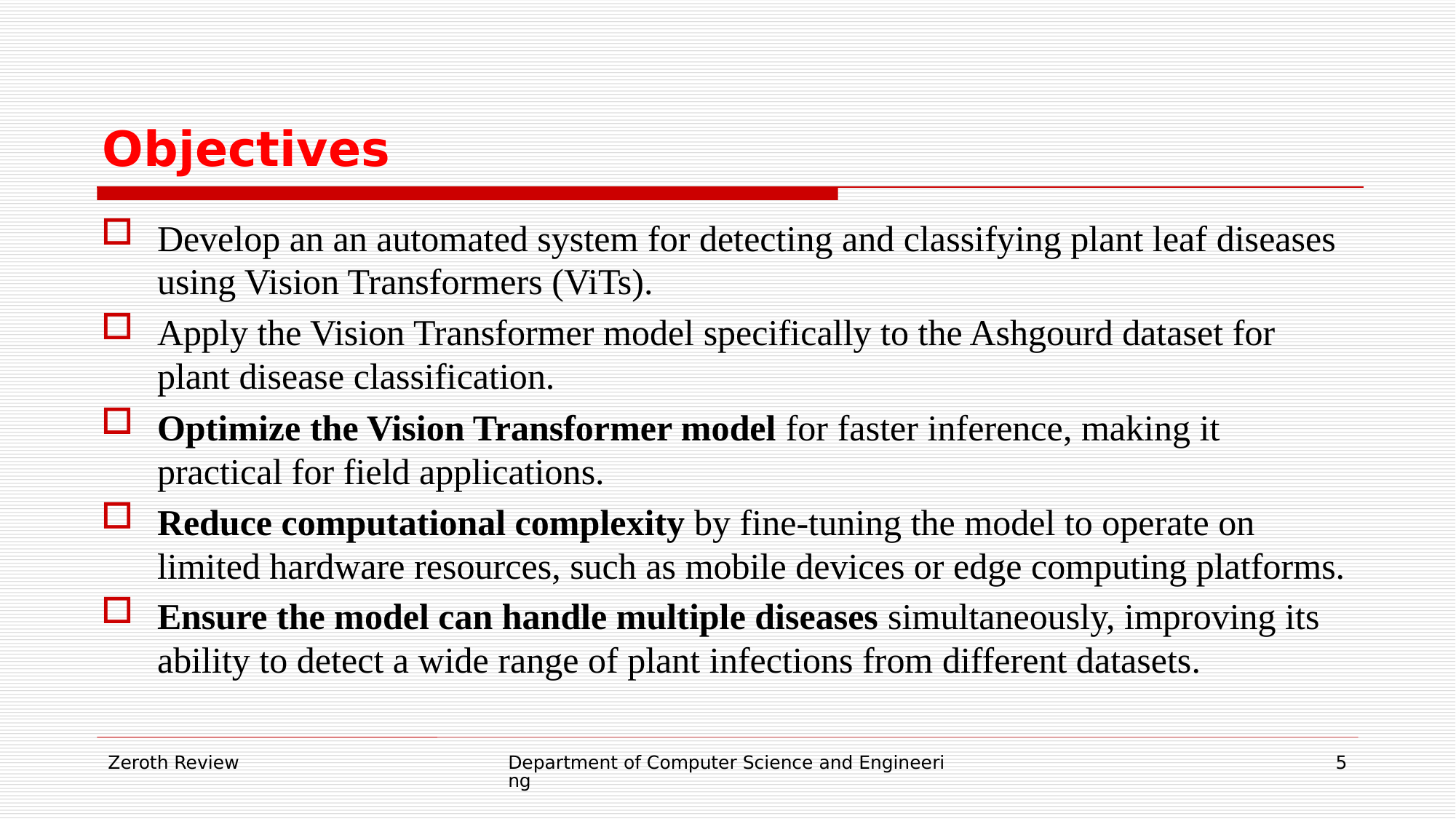

# Objectives
Develop an an automated system for detecting and classifying plant leaf diseases using Vision Transformers (ViTs).
Apply the Vision Transformer model specifically to the Ashgourd dataset for plant disease classification.
Optimize the Vision Transformer model for faster inference, making it practical for field applications.
Reduce computational complexity by fine-tuning the model to operate on limited hardware resources, such as mobile devices or edge computing platforms.
Ensure the model can handle multiple diseases simultaneously, improving its ability to detect a wide range of plant infections from different datasets.
Zeroth Review
Department of Computer Science and Engineering
5